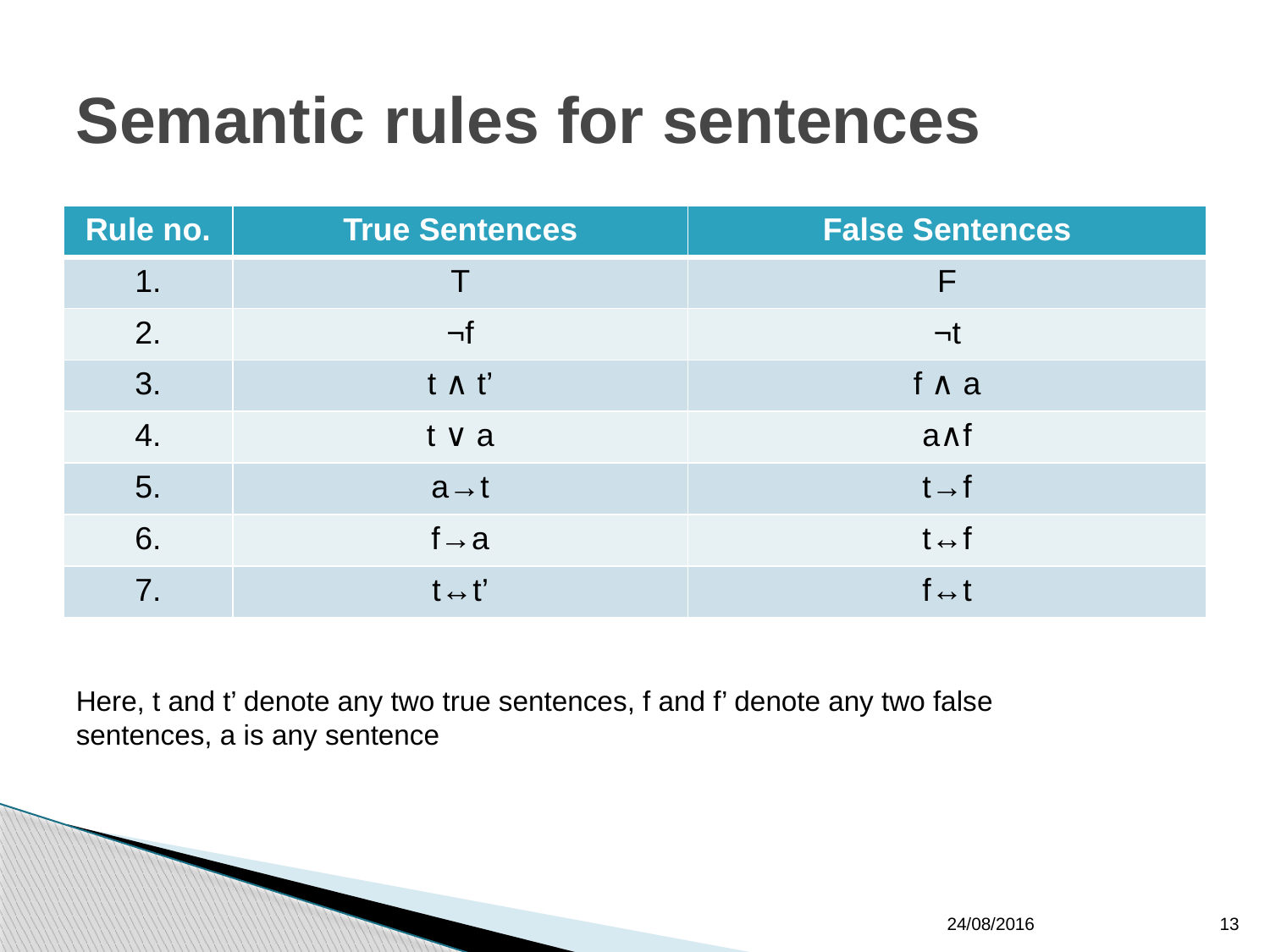

# Semantic rules for sentences
| Rule no. | True Sentences | False Sentences |
| --- | --- | --- |
| 1. | T | F |
| 2. | ¬f | ¬t |
| 3. | t ∧ t’ | f ∧ a |
| 4. | t ∨ a | a∧f |
| 5. | a→t | t→f |
| 6. | f→a | t↔f |
| 7. | t↔t’ | f↔t |
Here, t and t’ denote any two true sentences, f and f’ denote any two false sentences, a is any sentence
24/08/2016
13